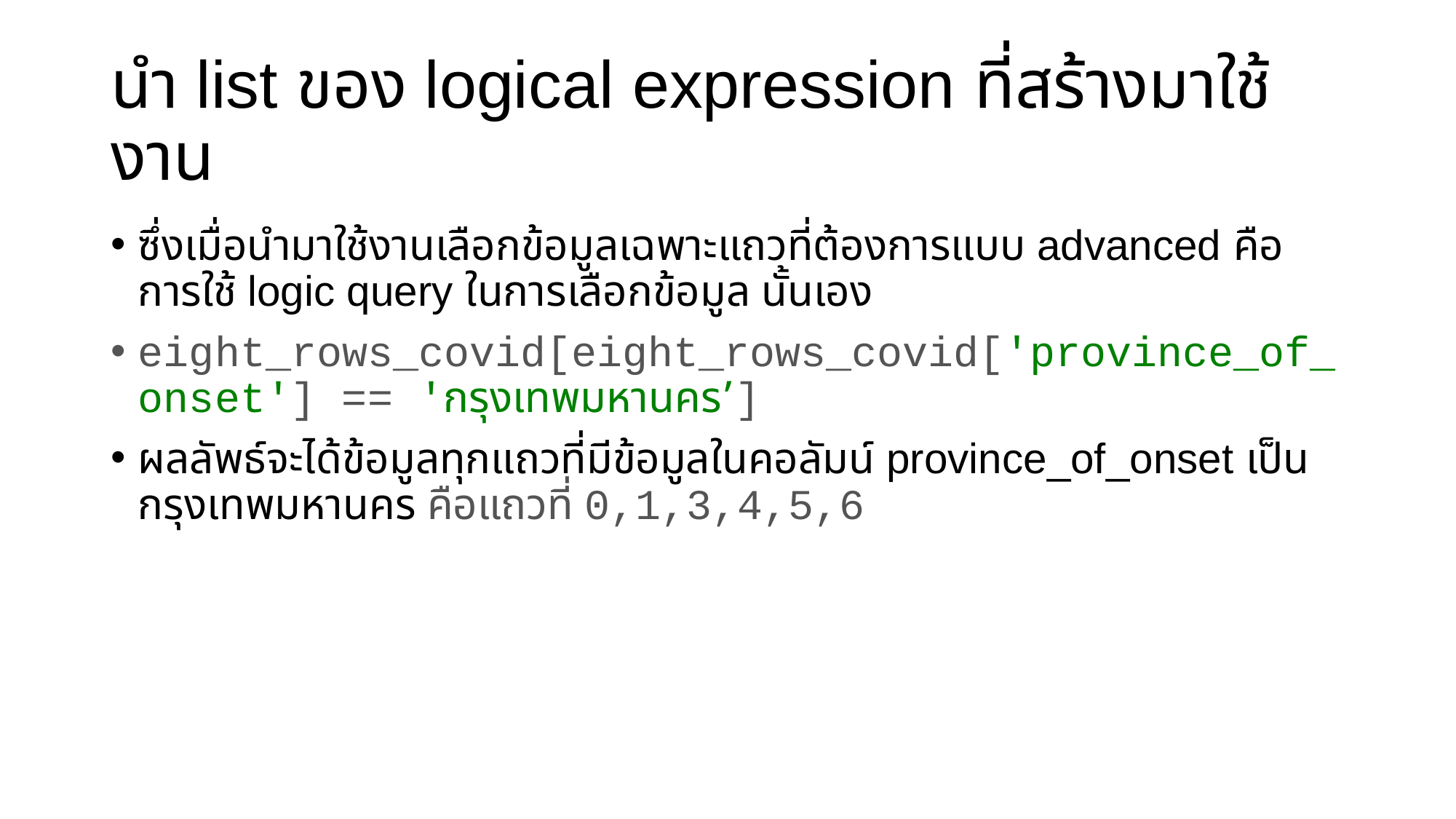

# นำ list ของ logical expression ที่สร้างมาใช้งาน
ซึ่งเมื่อนำมาใช้งานเลือกข้อมูลเฉพาะแถวที่ต้องการแบบ advanced คือการใช้ logic query ในการเลือกข้อมูล นั้นเอง
eight_rows_covid[eight_rows_covid['province_of_onset'] == 'กรุงเทพมหานคร’]
ผลลัพธ์จะได้ข้อมูลทุกแถวที่มีข้อมูลในคอลัมน์ province_of_onset เป็น กรุงเทพมหานคร คือแถวที่ 0,1,3,4,5,6